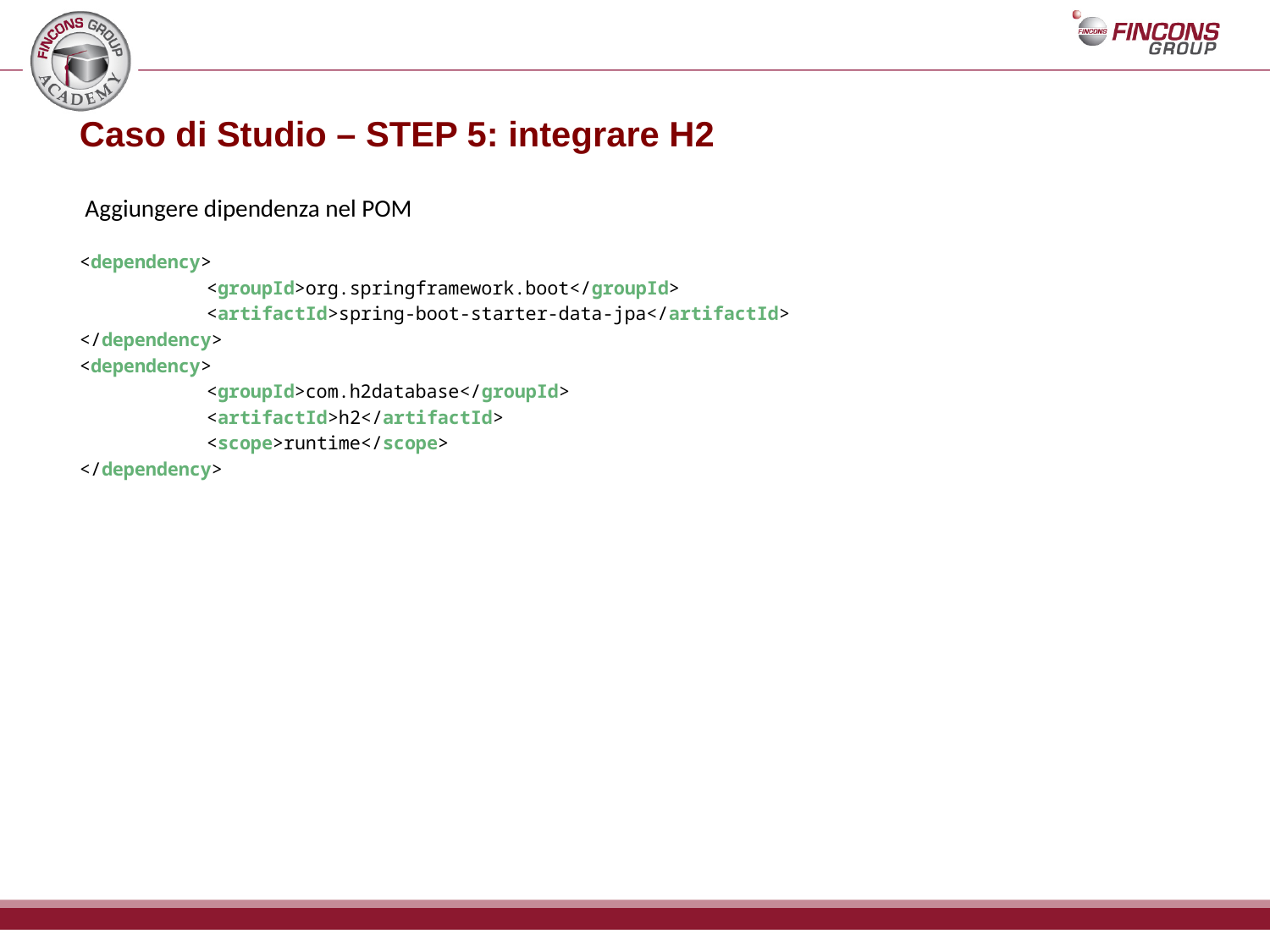

# Caso di Studio – STEP 5: integrare H2
 Aggiungere dipendenza nel POM

<dependency>
	<groupId>org.springframework.boot</groupId>
	<artifactId>spring-boot-starter-data-jpa</artifactId>
</dependency>
<dependency>
	<groupId>com.h2database</groupId>
	<artifactId>h2</artifactId>
 	<scope>runtime</scope>
</dependency>